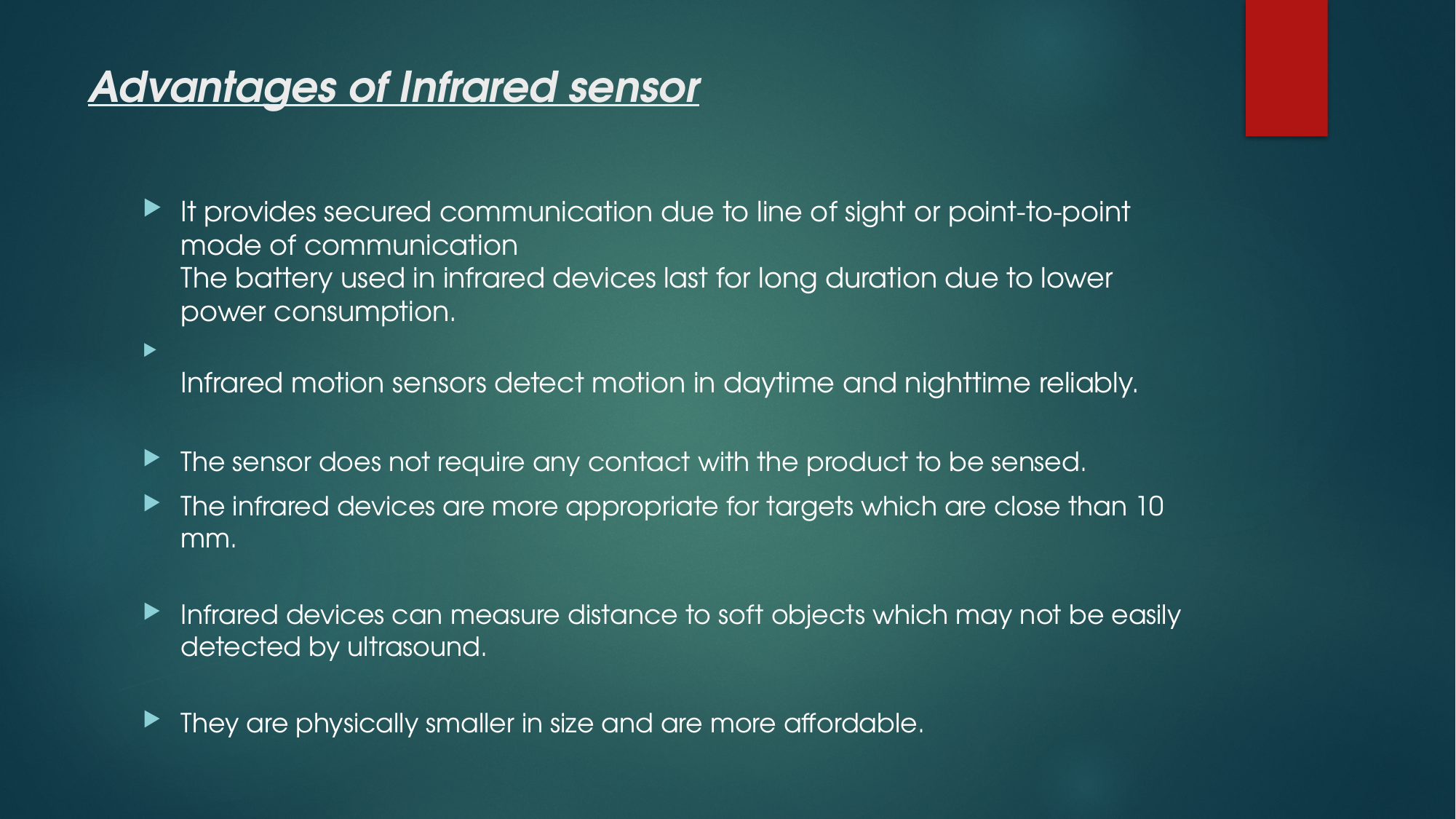

# Advantages of Infrared sensor
It provides secured communication due to line of sight or point-to-point mode of communication
The battery used in infrared devices last for long duration due to lower power consumption.
Infrared motion sensors detect motion in daytime and nighttime reliably.
The sensor does not require any contact with the product to be sensed.
The infrared devices are more appropriate for targets which are close than 10 mm.
Infrared devices can measure distance to soft objects which may not be easily detected by ultrasound.
They are physically smaller in size and are more affordable.